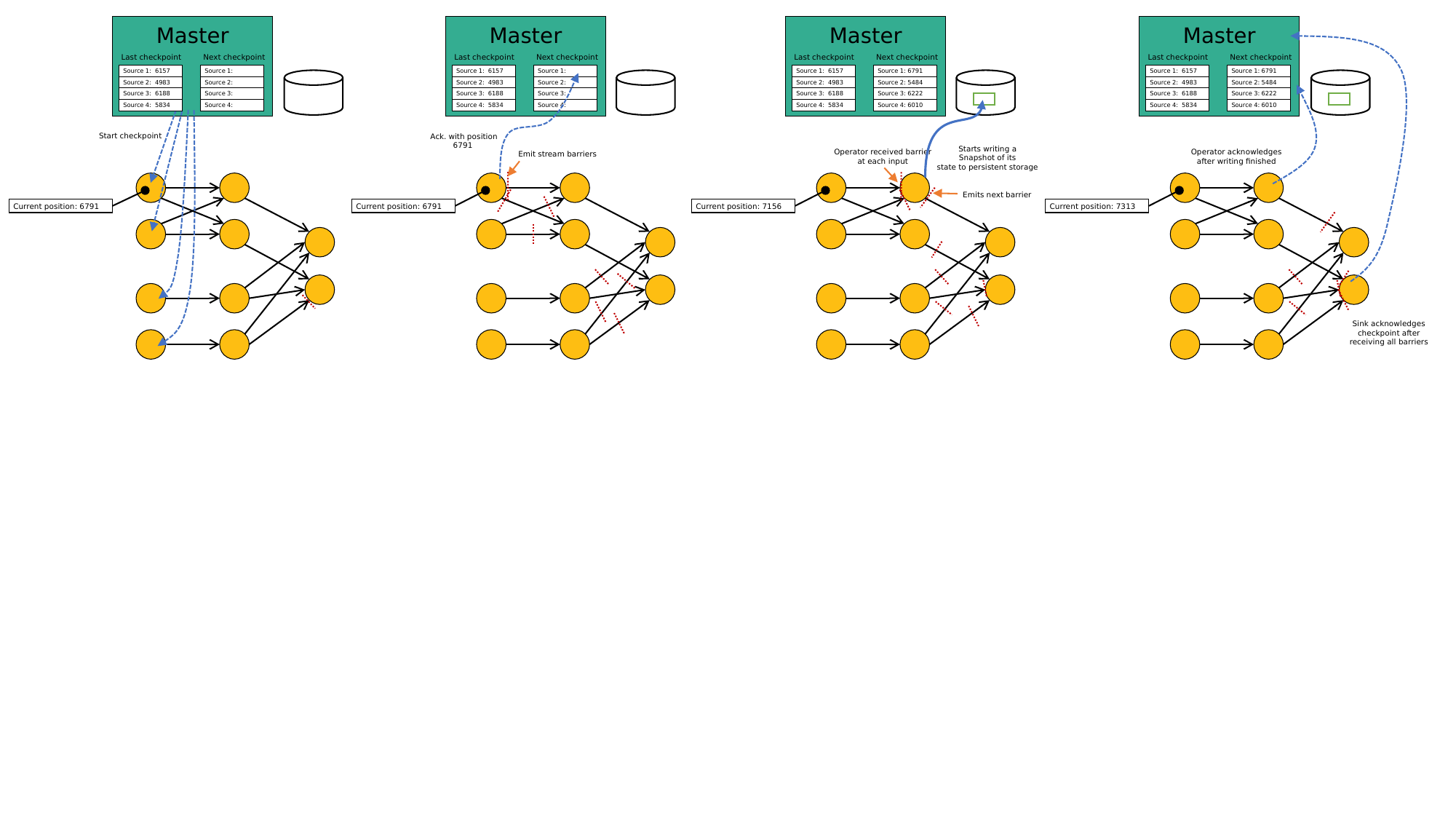

Master
Master
Master
Master

Next checkpoint
Next checkpoint
Next checkpoint
Next checkpoint
Last checkpoint
Last checkpoint
Last checkpoint
Last checkpoint
Source 1:  6157
Source 2:  4983
Source 3:  6188
Source 4:  5834
Source 1:
Source 2:
Source 3:
Source 4:
Source 1:  6157
Source 2:  4983
Source 3:  6188
Source 4:  5834
Source 1:
Source 2:
Source 3:
Source 4:
Source 1:  6157
Source 2:  4983
Source 3:  6188
Source 4:  5834
Source 1: 6791
Source 2: 5484
Source 3: 6222
Source 4: 6010
Source 1:  6157
Source 2:  4983
Source 3:  6188
Source 4:  5834
Source 1: 6791
Source 2: 5484
Source 3: 6222
Source 4: 6010

Start checkpoint
Ack. with position
6791
Starts writing a
Snapshot of its
state to persistent storage
Operator received barrier
at each input
Operator acknowledges
after writing finished
Emit stream barriers

Emits next barrier
Current position: 6791
Current position: 6791
Current position: 7156
Current position: 7313

Sink acknowledges
checkpoint after
receiving all barriers

6